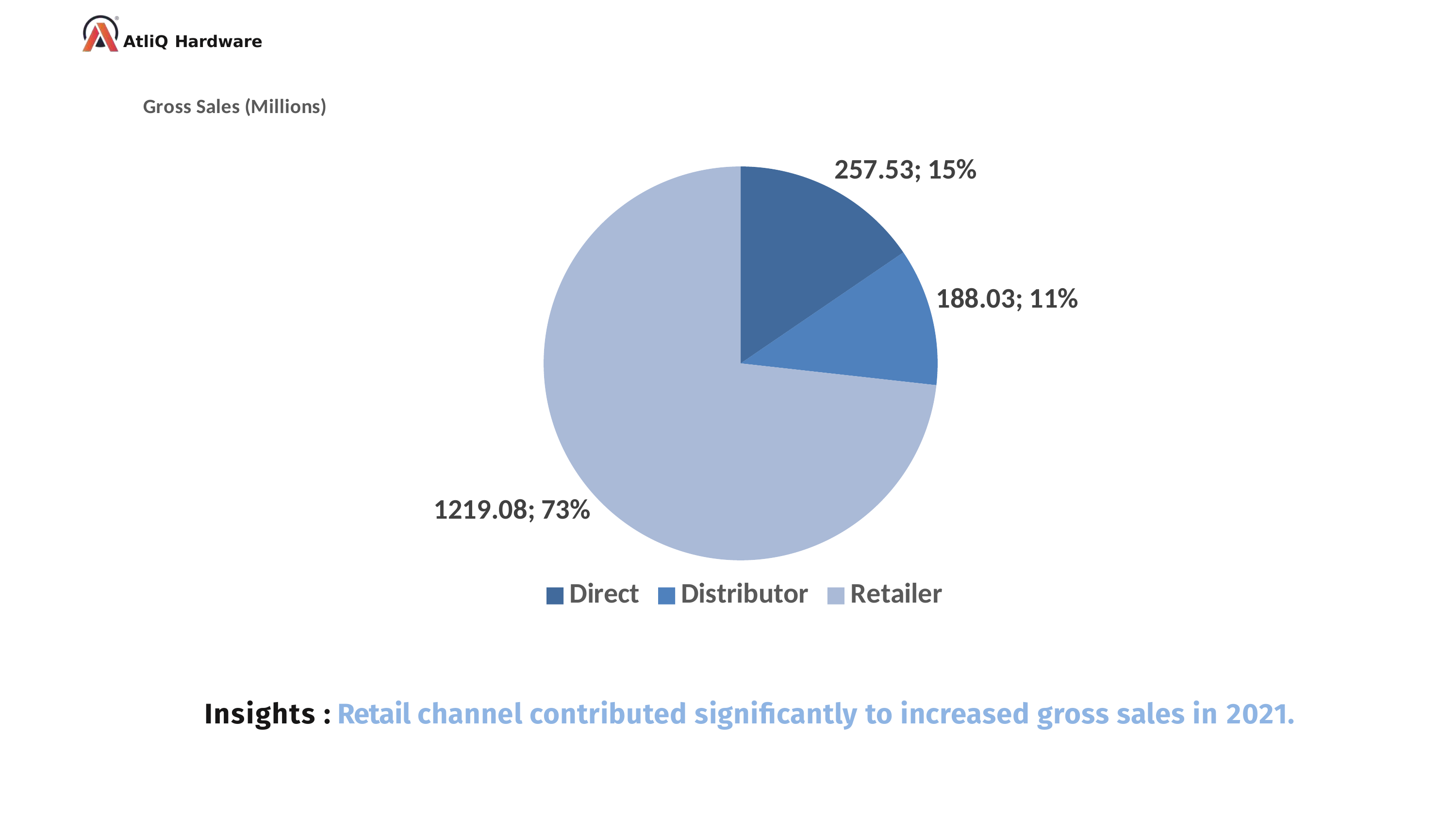

AtliQ Hardware

### Chart: Gross Sales (Millions)

| Category | Total |
|---|---|
| Direct | 257.53 |
| Distributor | 188.03 |
| Retailer | 1219.08 |
Insights : Retail channel contributed significantly to increased gross sales in 2021.